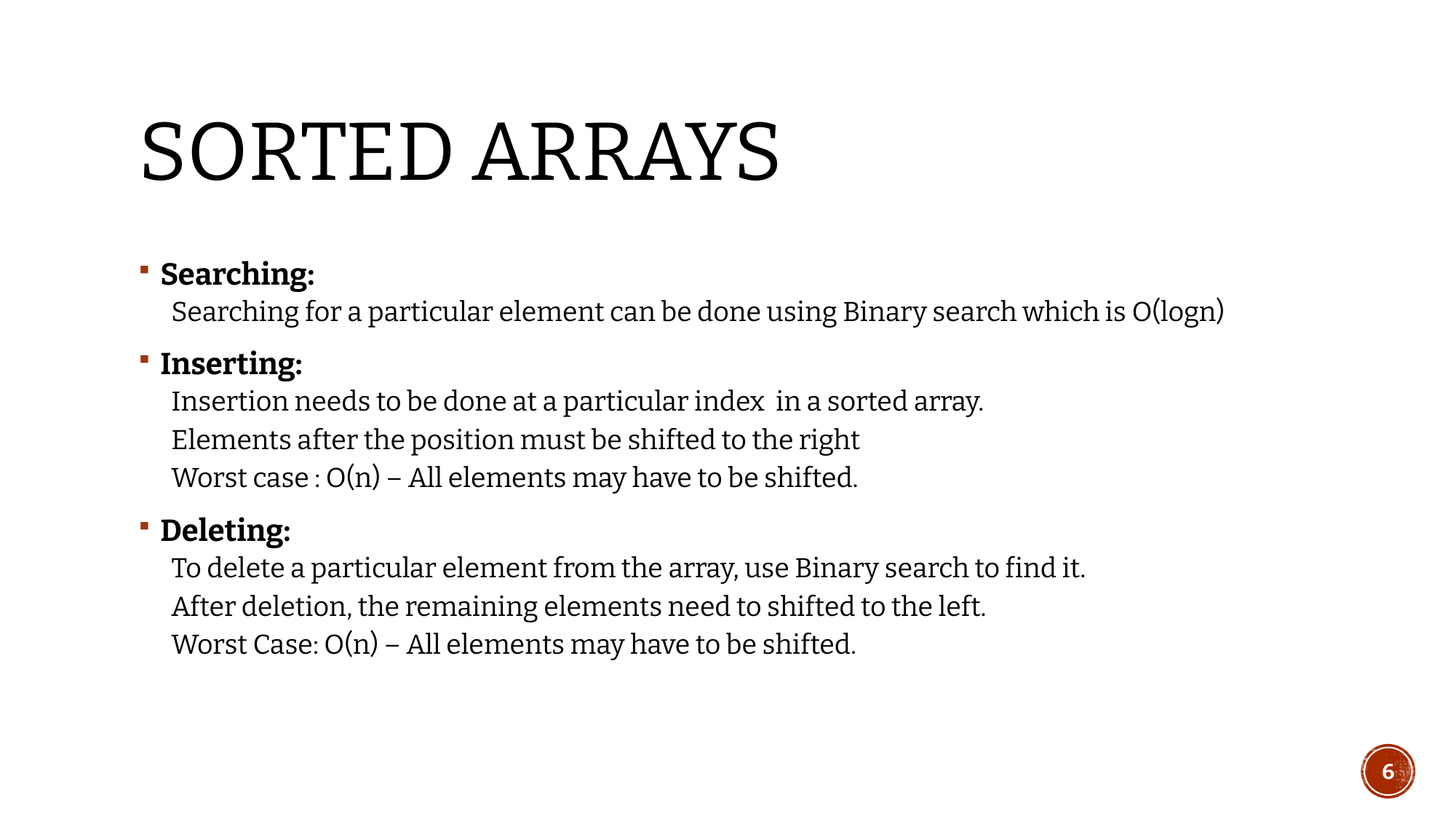

# Sorted Arrays
Searching:
Searching for a particular element can be done using Binary search which is O(logn)
Inserting:
Insertion needs to be done at a particular index  in a sorted array.
Elements after the position must be shifted to the right
Worst case : O(n) – All elements may have to be shifted.
Deleting:
To delete a particular element from the array, use Binary search to find it.
After deletion, the remaining elements need to shifted to the left.
Worst Case: O(n) – All elements may have to be shifted.

6